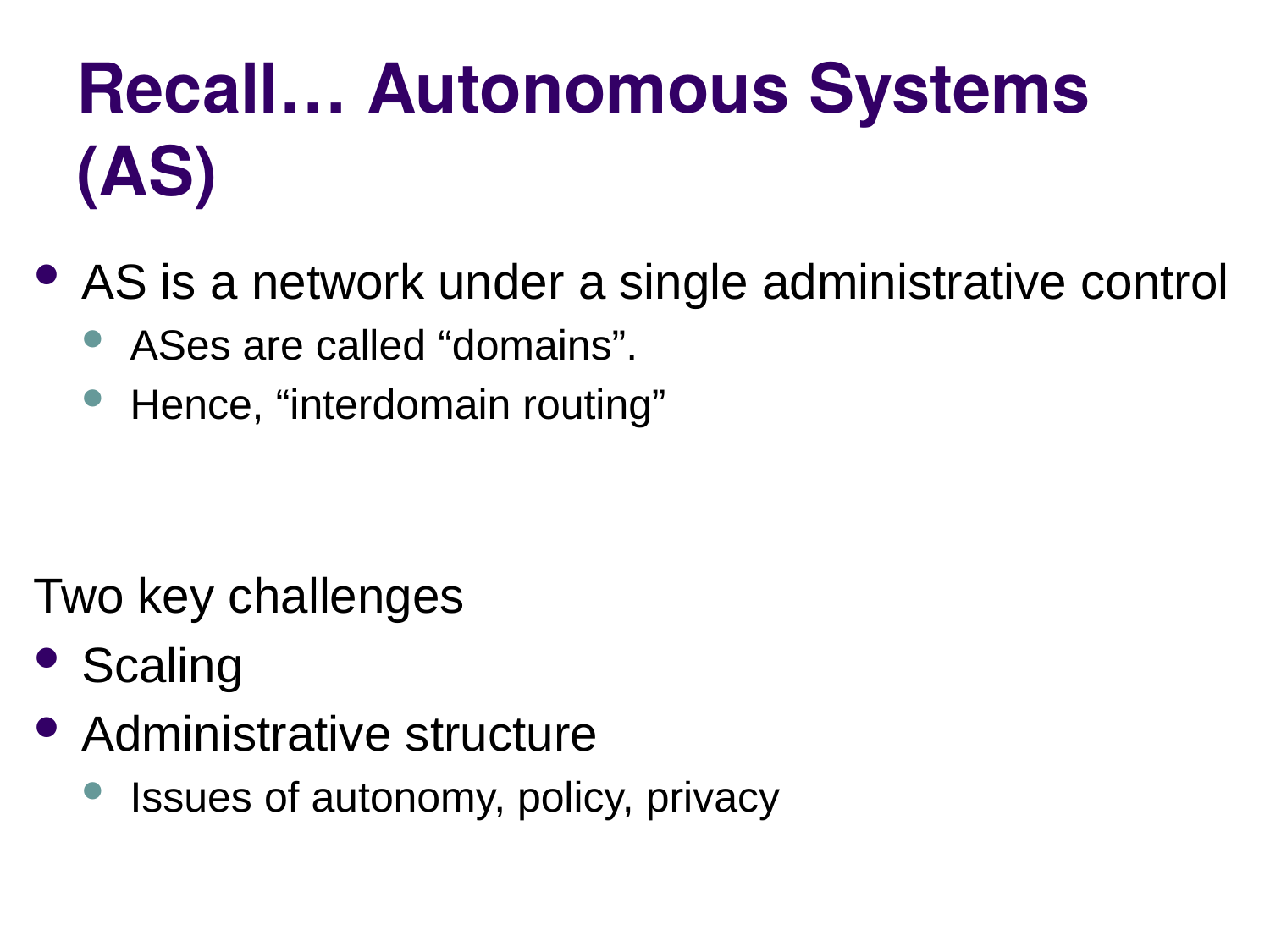

# Recall… Autonomous Systems (AS)
AS is a network under a single administrative control
ASes are called “domains”.
Hence, “interdomain routing”

Two key challenges
Scaling
Administrative structure
Issues of autonomy, policy, privacy